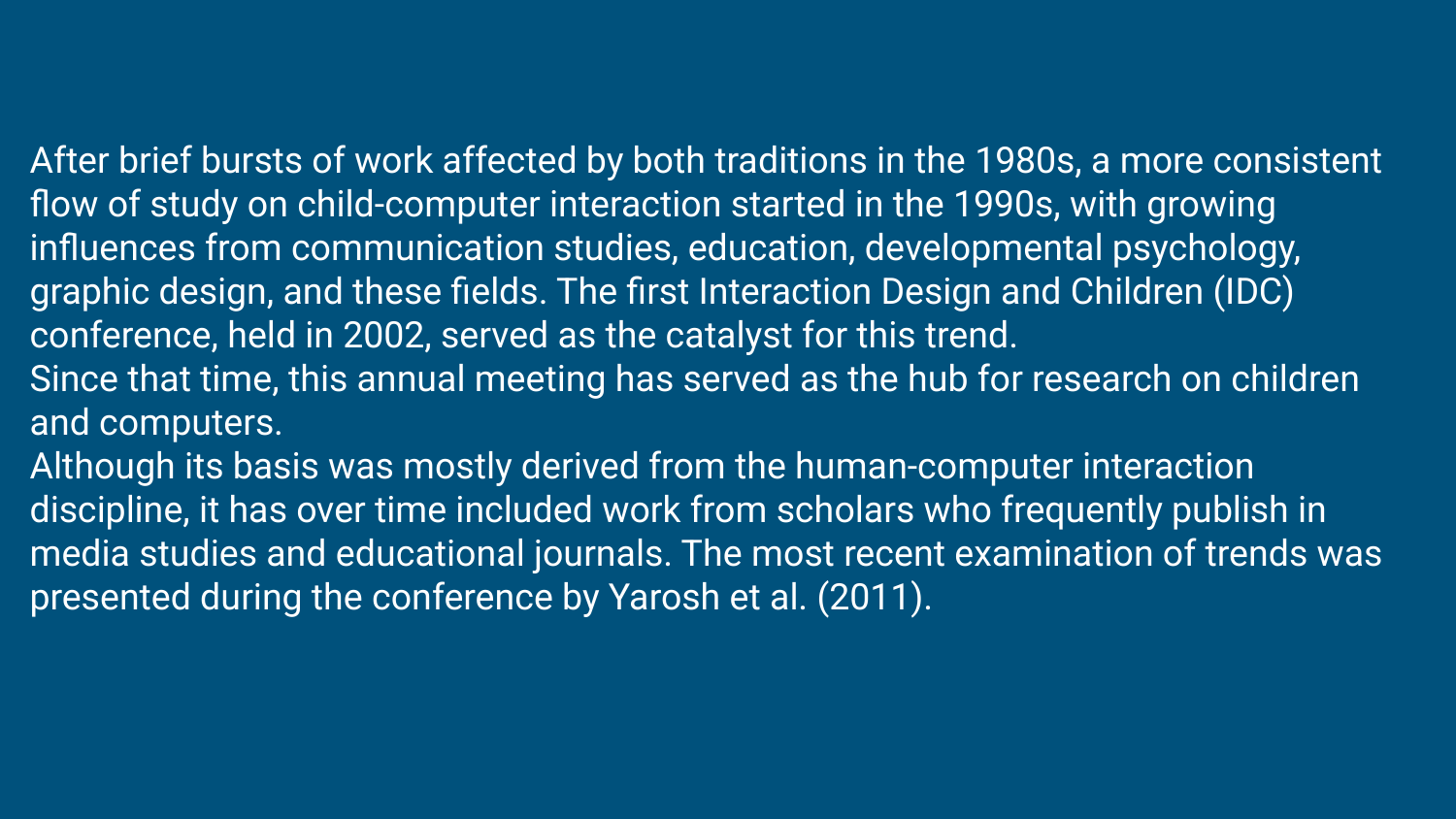

After brief bursts of work affected by both traditions in the 1980s, a more consistent flow of study on child-computer interaction started in the 1990s, with growing influences from communication studies, education, developmental psychology, graphic design, and these fields. The first Interaction Design and Children (IDC) conference, held in 2002, served as the catalyst for this trend.
Since that time, this annual meeting has served as the hub for research on children and computers.
Although its basis was mostly derived from the human-computer interaction discipline, it has over time included work from scholars who frequently publish in media studies and educational journals. The most recent examination of trends was presented during the conference by Yarosh et al. (2011).